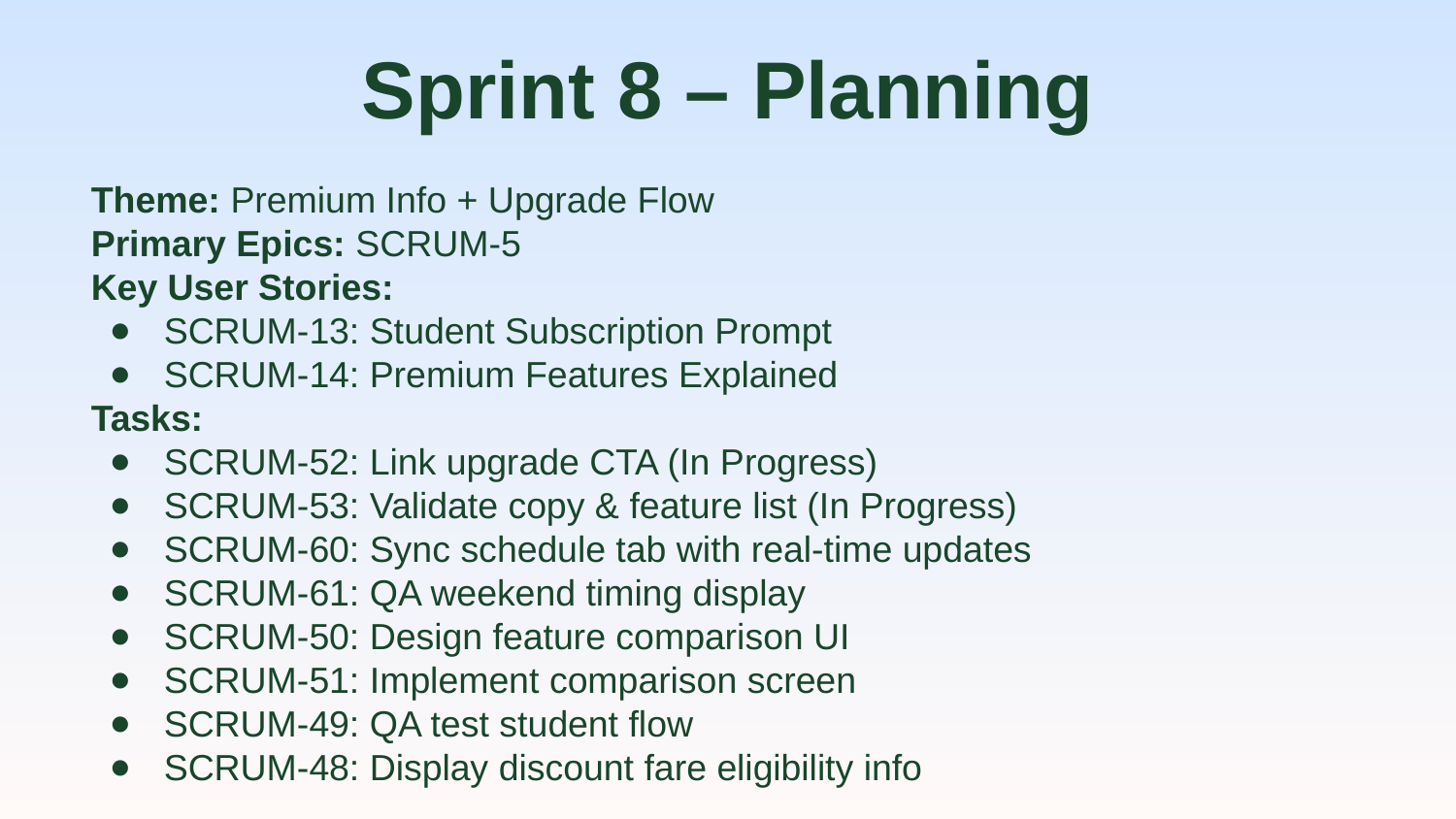

# Sprint 8 – Planning
Theme: Premium Info + Upgrade Flow
Primary Epics: SCRUM-5
Key User Stories:
SCRUM-13: Student Subscription Prompt
SCRUM-14: Premium Features Explained
Tasks:
SCRUM-52: Link upgrade CTA (In Progress)
SCRUM-53: Validate copy & feature list (In Progress)
SCRUM-60: Sync schedule tab with real-time updates
SCRUM-61: QA weekend timing display
SCRUM-50: Design feature comparison UI
SCRUM-51: Implement comparison screen
SCRUM-49: QA test student flow
SCRUM-48: Display discount fare eligibility info